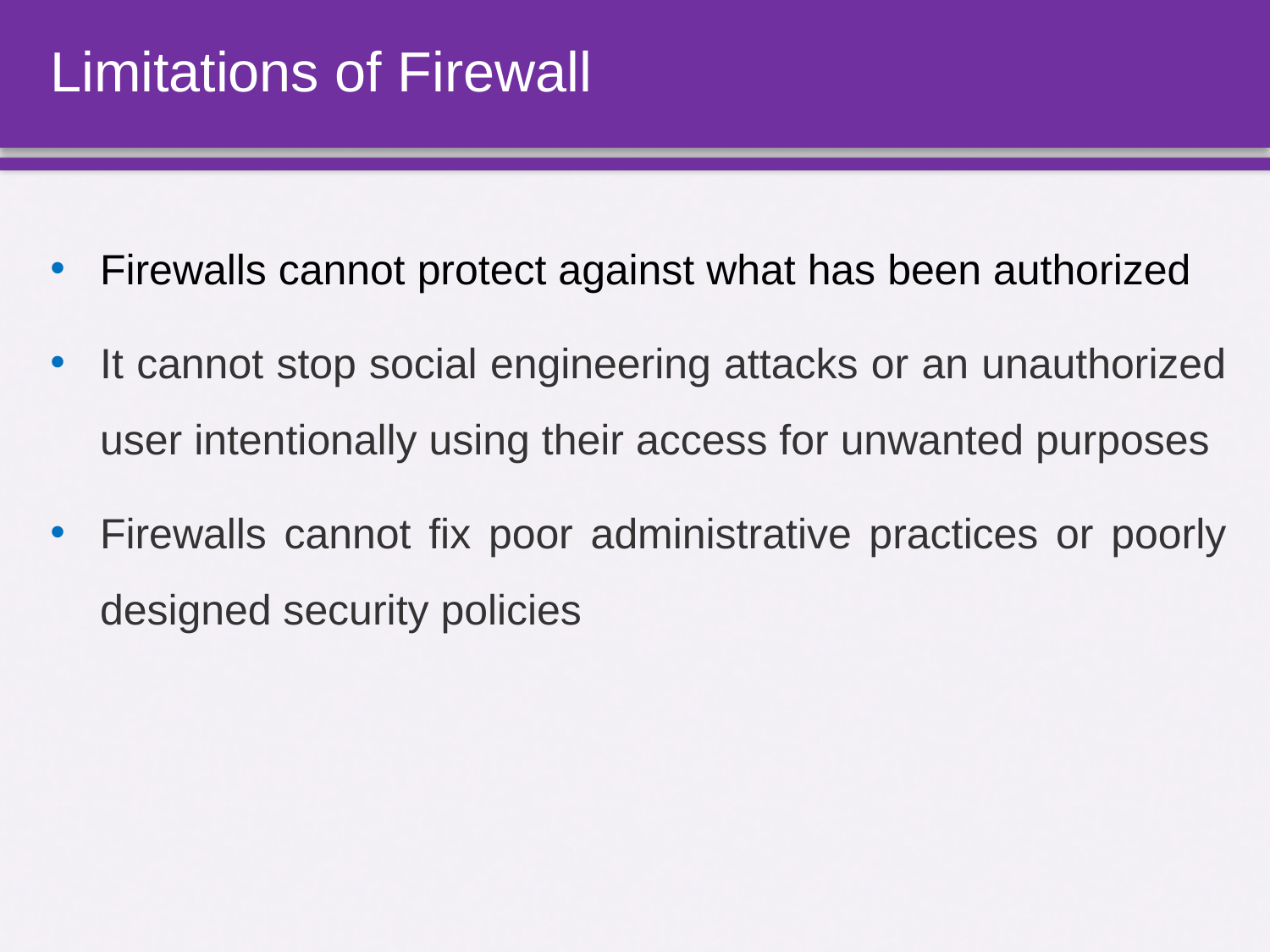

# Limitations of Firewall
Firewalls cannot protect against what has been authorized
It cannot stop social engineering attacks or an unauthorized user intentionally using their access for unwanted purposes
Firewalls cannot fix poor administrative practices or poorly designed security policies